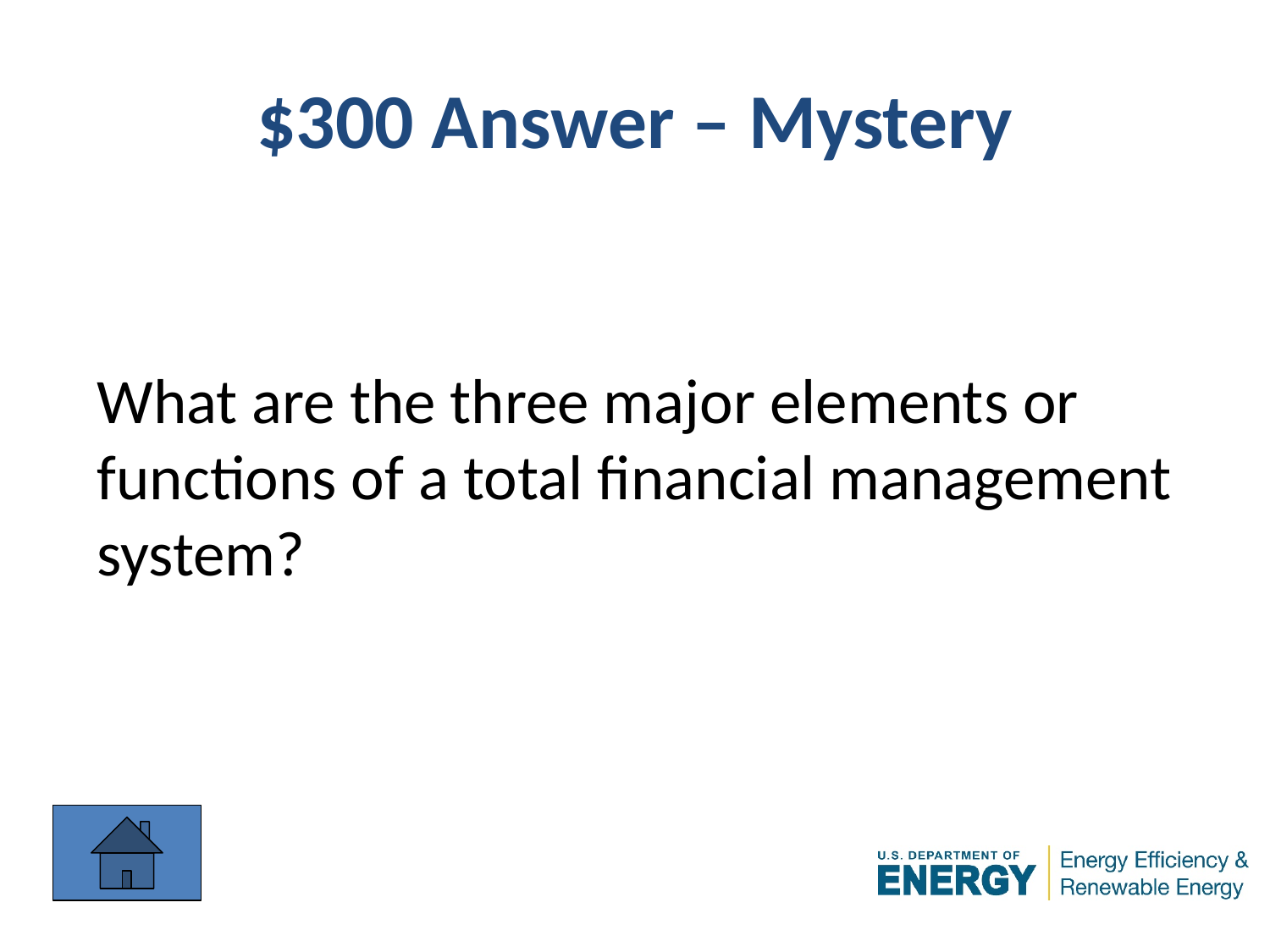

# $300 Answer – Mystery
What are the three major elements or
functions of a total financial management
system?